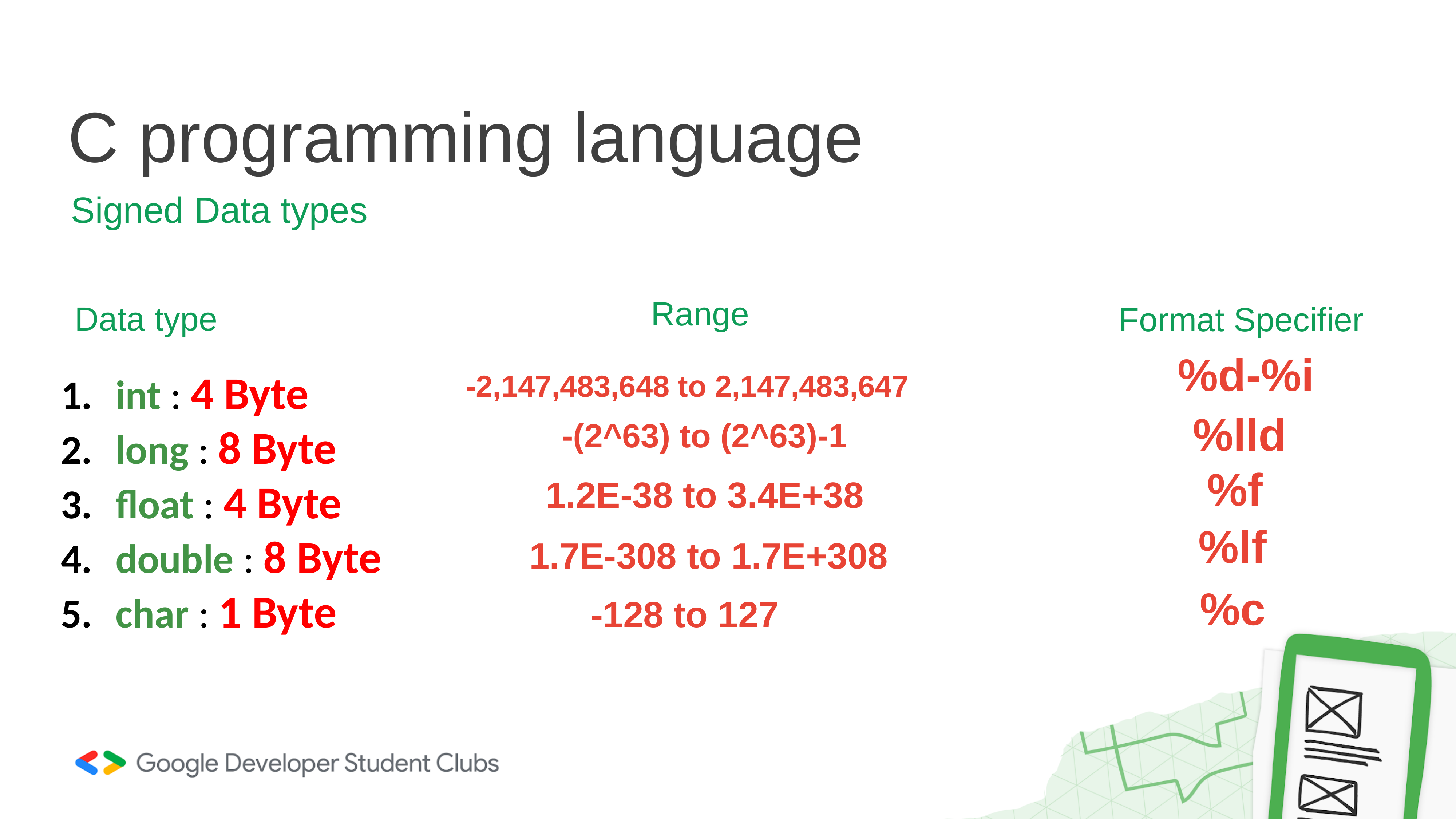

# C programming language
Signed Data types

Range
Data type
Format Specifier
%d-%i
int : 4 Byte
long : 8 Byte
float : 4 Byte
double : 8 Byte
char : 1 Byte

-2,147,483,648 to 2,147,483,647
%lld
-(2^63) to (2^63)-1
%f
1.2E-38 to 3.4E+38
%lf
1.7E-308 to 1.7E+308
%c
-128 to 127